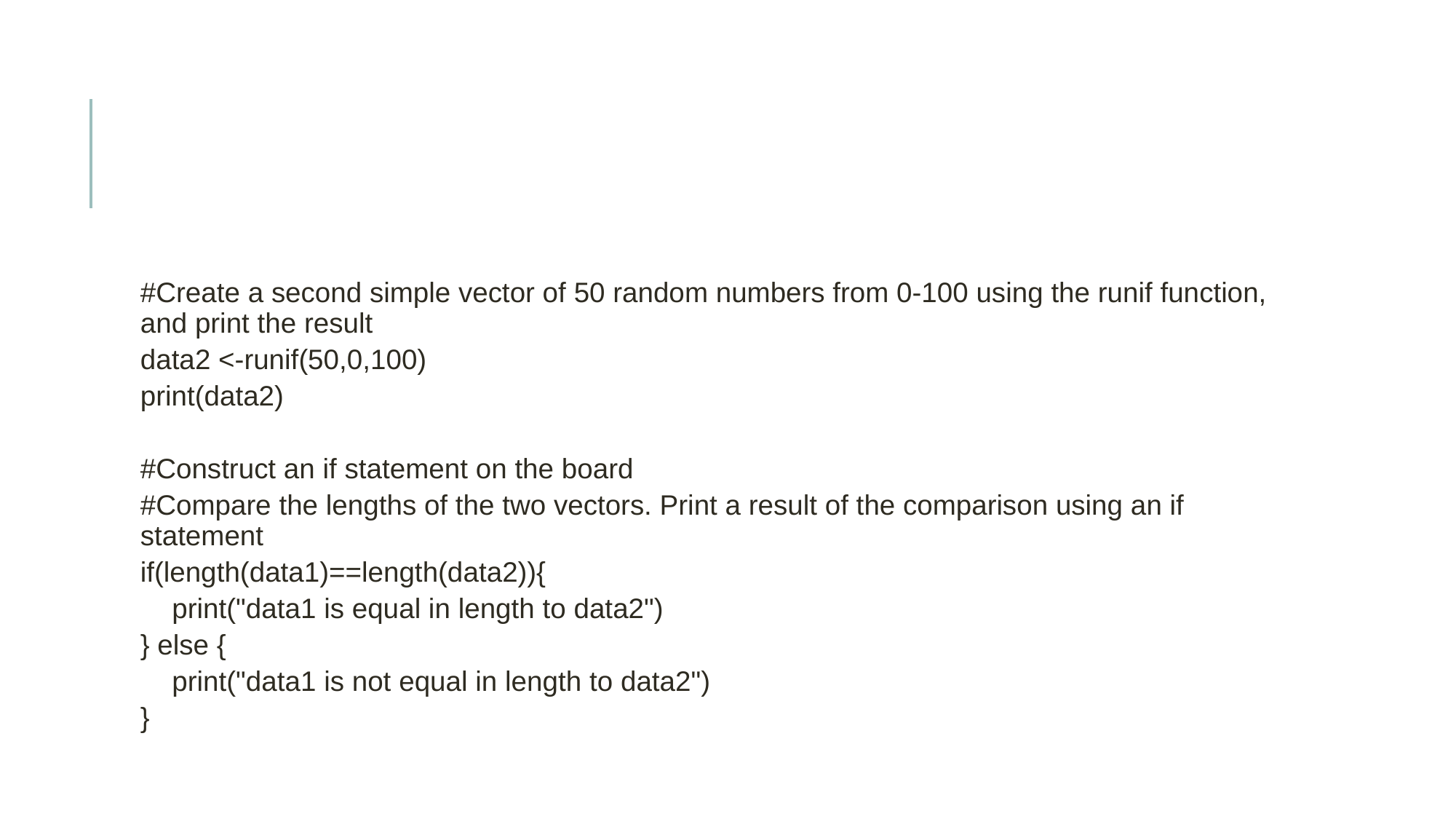

#
#Create a second simple vector of 50 random numbers from 0-100 using the runif function, and print the result
data2 <-runif(50,0,100)
print(data2)

#Construct an if statement on the board
#Compare the lengths of the two vectors. Print a result of the comparison using an if statement
if(length(data1)==length(data2)){
	print("data1 is equal in length to data2")
} else {
	print("data1 is not equal in length to data2")
}